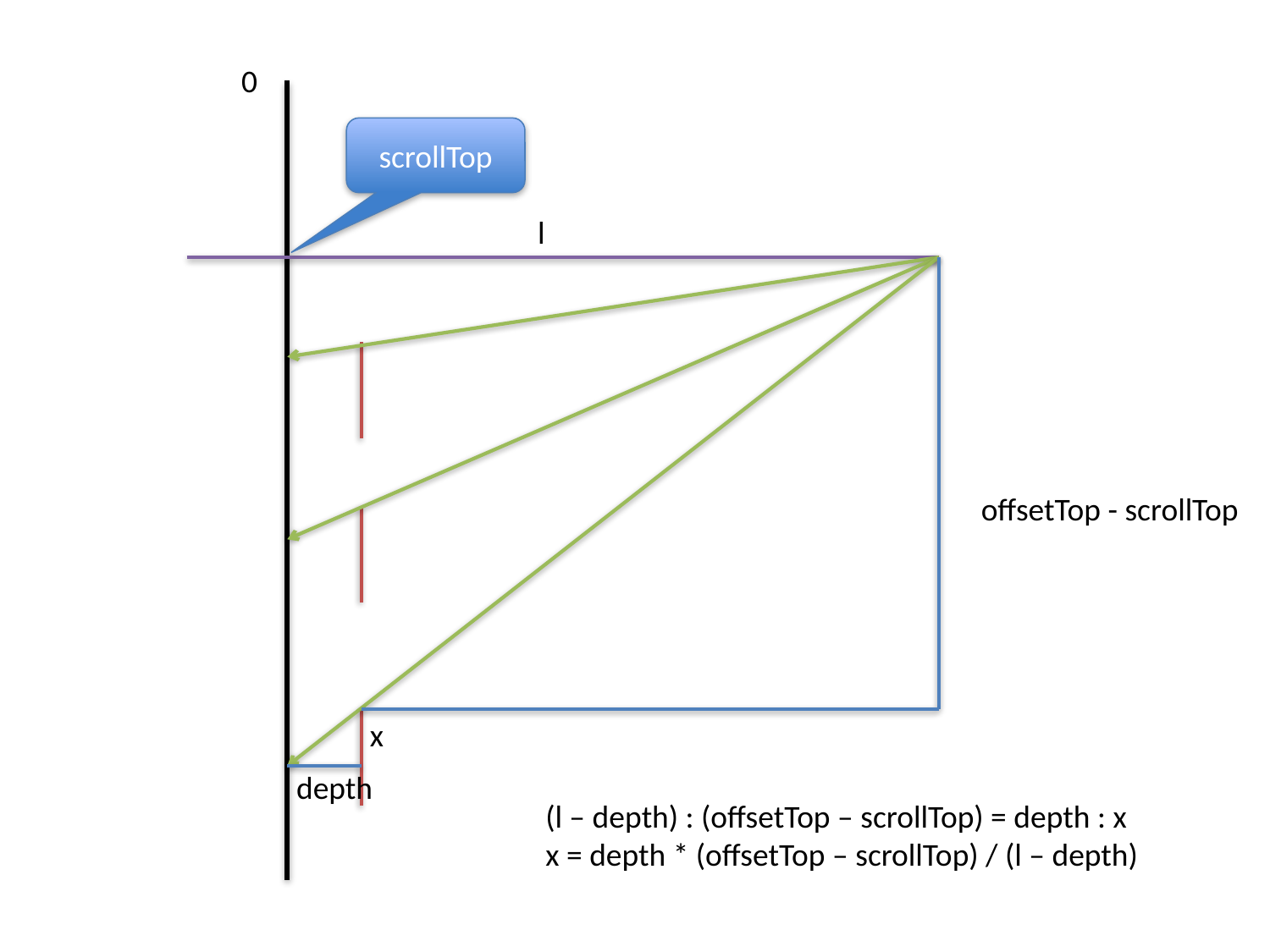

0
scrollTop
l
offsetTop - scrollTop
x
depth
(l – depth) : (offsetTop – scrollTop) = depth : x
x = depth * (offsetTop – scrollTop) / (l – depth)